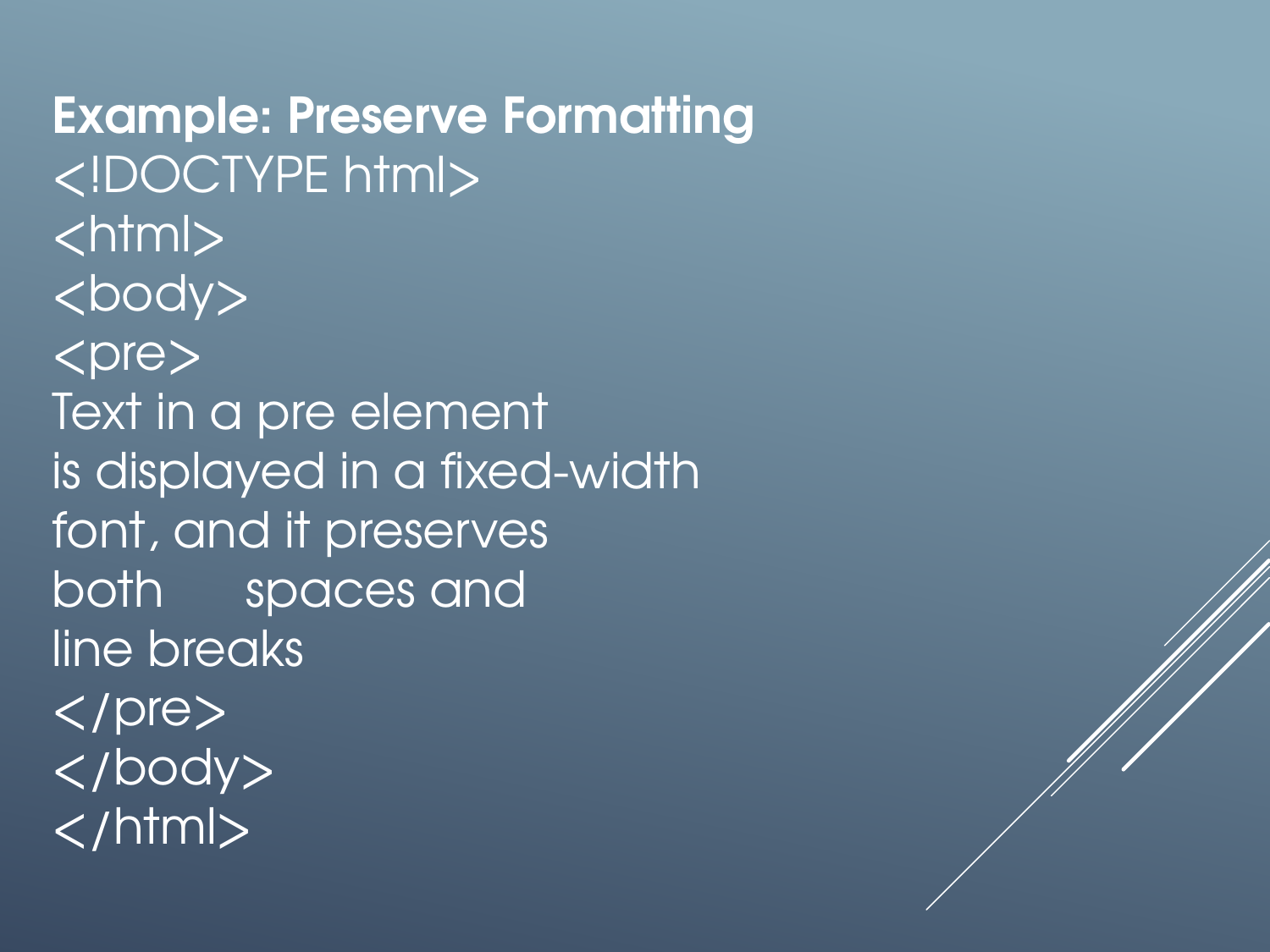

Example: Preserve Formatting
<!DOCTYPE html>
<html>
<body>
<pre>
Text in a pre element
is displayed in a fixed-width
font, and it preserves
both      spaces and
line breaks
</pre>
</body>
</html>